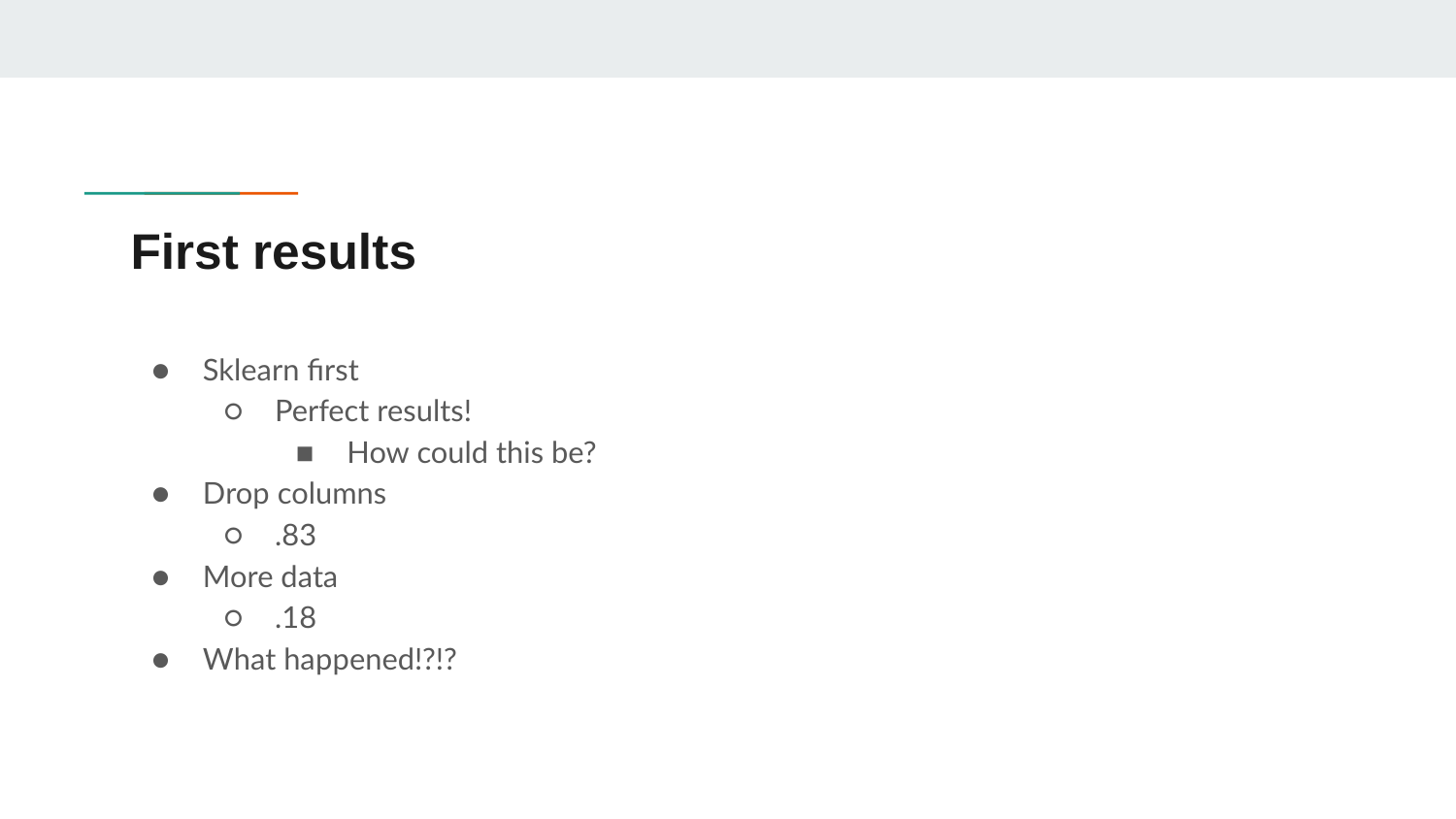

# First results
Sklearn first
Perfect results!
How could this be?
Drop columns
.83
More data
.18
What happened!?!?